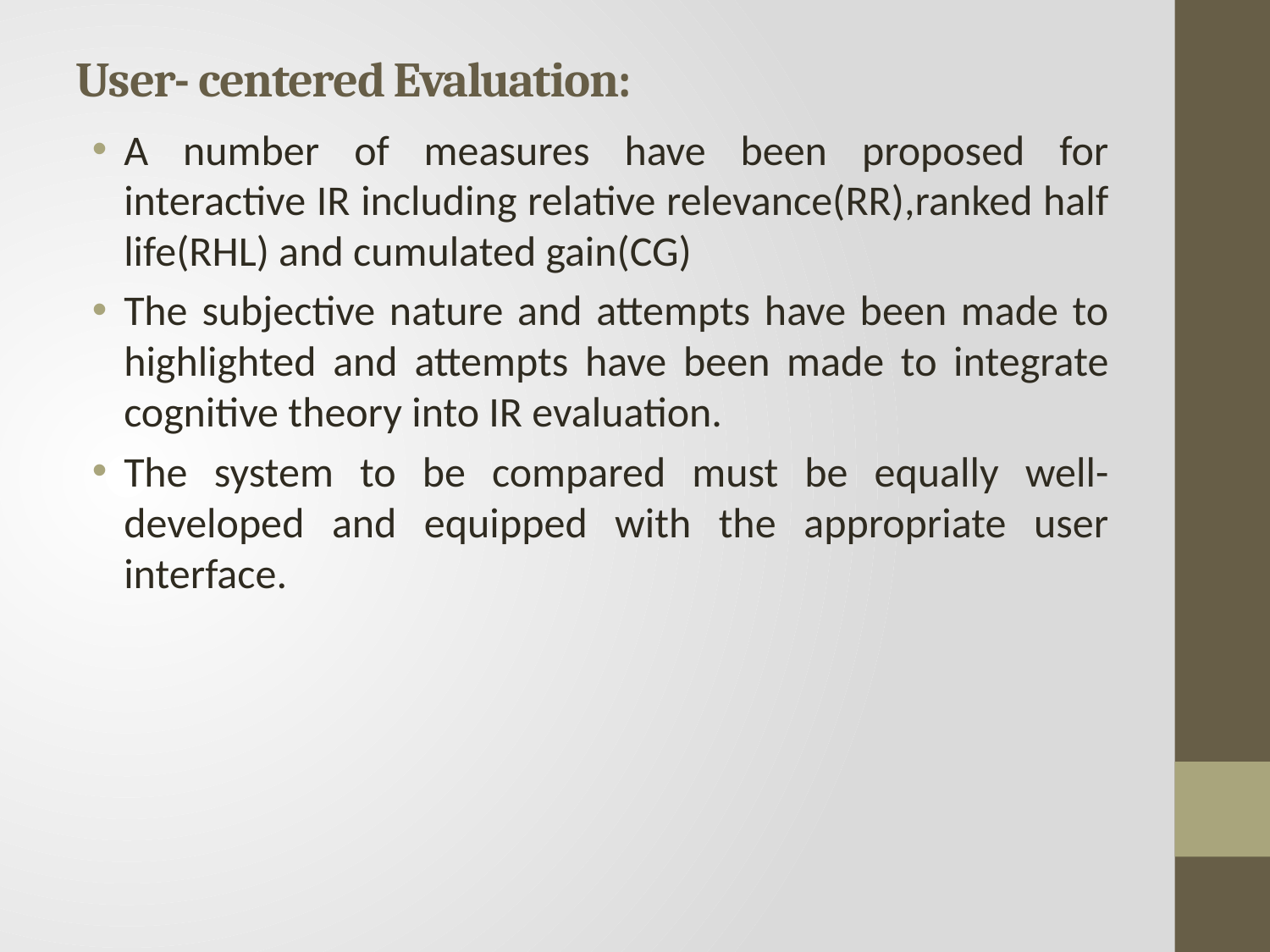

# User- centered Evaluation:
A number of measures have been proposed for interactive IR including relative relevance(RR),ranked half life(RHL) and cumulated gain(CG)
The subjective nature and attempts have been made to highlighted and attempts have been made to integrate cognitive theory into IR evaluation.
The system to be compared must be equally well-developed and equipped with the appropriate user interface.